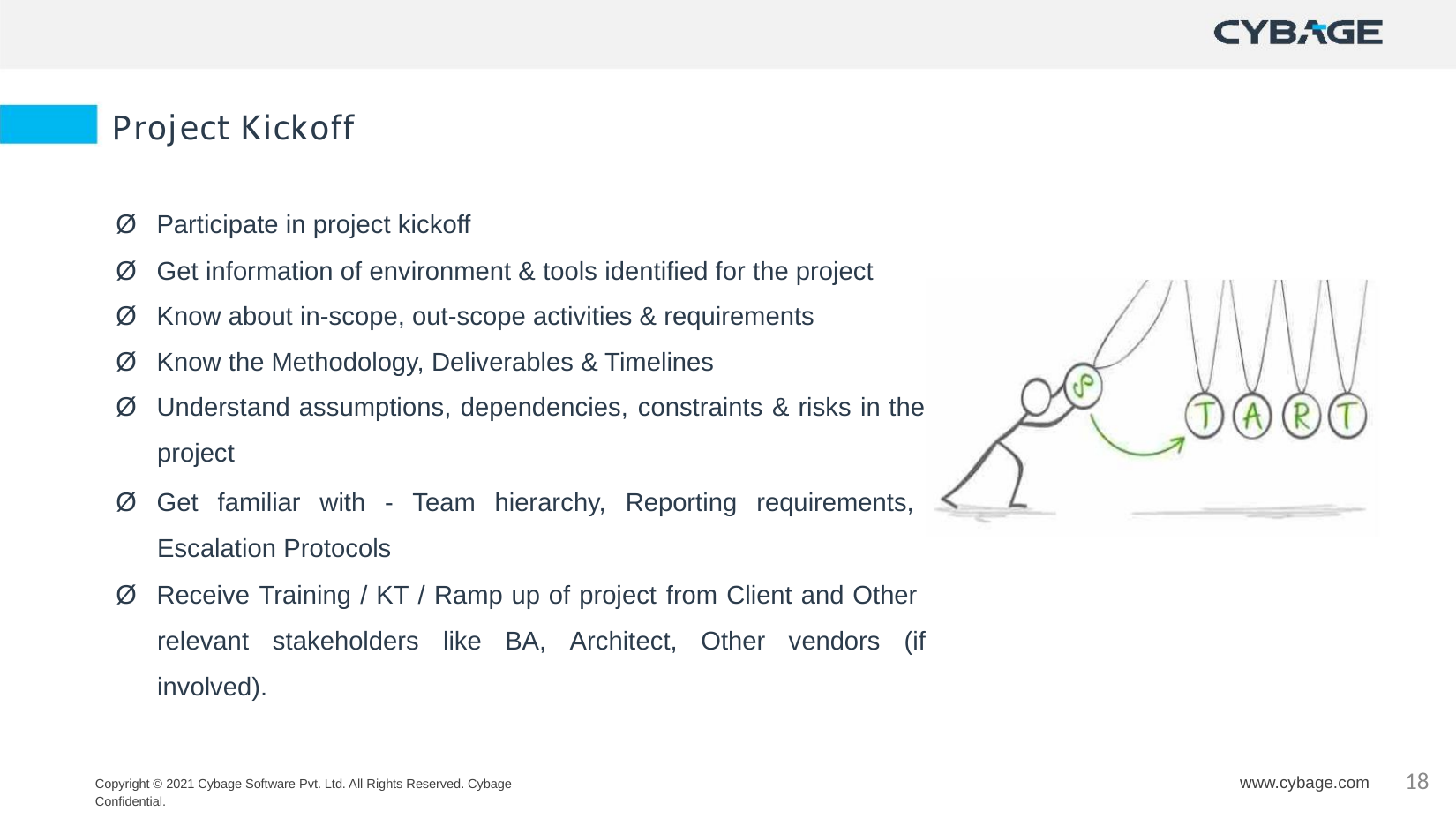

Project Kickoff
Ø Participate in project kickoff
Ø Get information of environment & tools identified for the project
Ø Know about in-scope, out-scope activities & requirements
Ø Know the Methodology, Deliverables & Timelines
Ø Understand assumptions, dependencies, constraints & risks in the
project
Ø Get familiar with - Team hierarchy, Reporting requirements,
Escalation Protocols
Ø Receive Training / KT / Ramp up of project from Client and Other
relevant stakeholders like BA, Architect, Other vendors (if
involved).
18
www.cybage.com
Copyright © 2021 Cybage Software Pvt. Ltd. All Rights Reserved. Cybage Confidential.